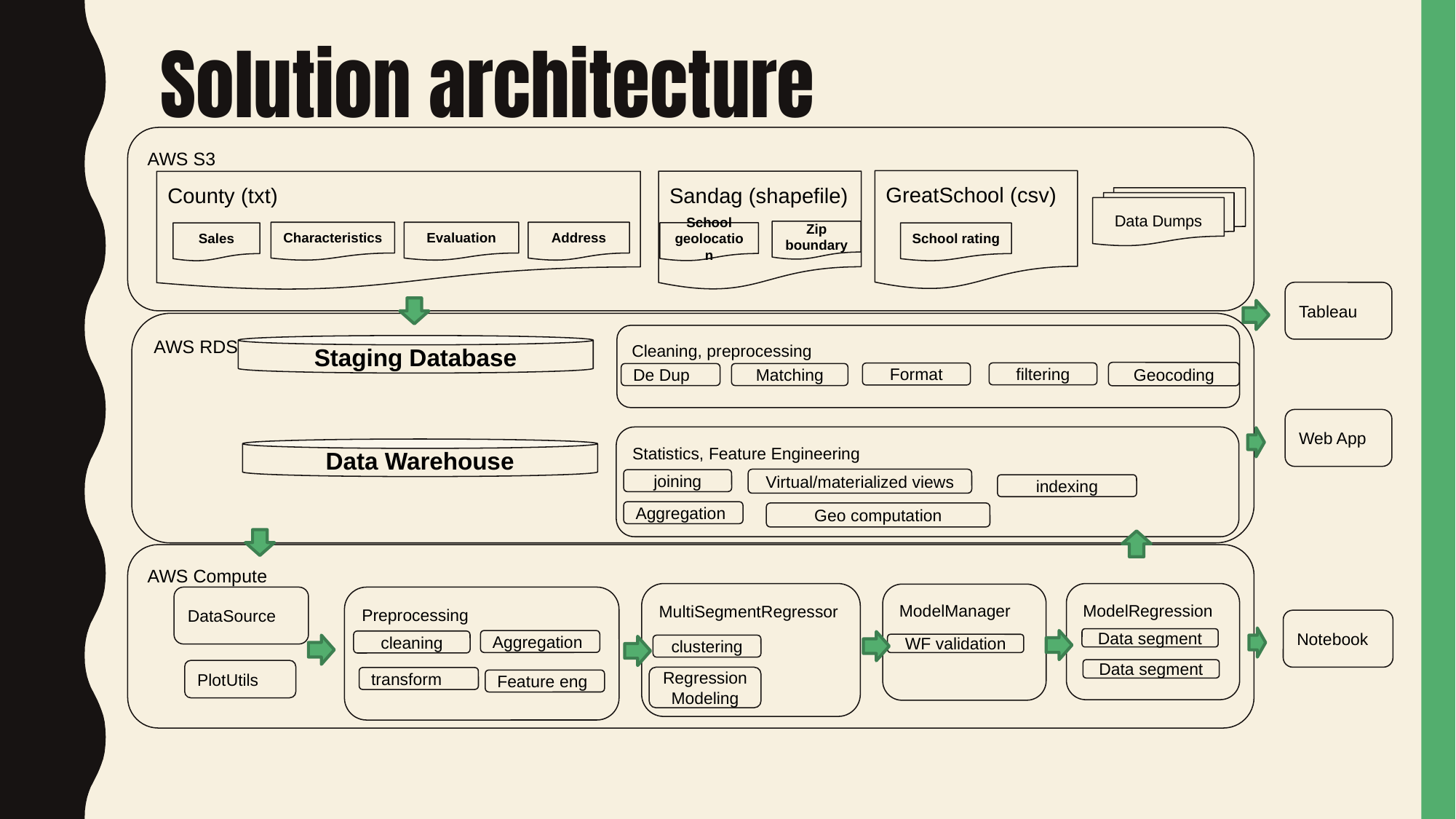

# Solution architecture
AWS S3
GreatSchool (csv)
Sandag (shapefile)
County (txt)
Data Dumps
Zip boundary
Characteristics
Evaluation
Address
School geolocation
School rating
Sales
Tableau

AWS RDS
Cleaning, preprocessing
Staging Database
Geocoding
filtering
Format
De Dup
Matching
Web App
Statistics, Feature Engineering

Data Warehouse
Virtual/materialized views
joining
indexing
Aggregation
Geo computation

AWS Compute
MultiSegmentRegressor
ModelRegression
ModelManager
DataSource
Preprocessing
Notebook

Data segment

Aggregation
cleaning

WF validation

clustering

Data segment
PlotUtils
Regression Modeling
transform
Feature eng